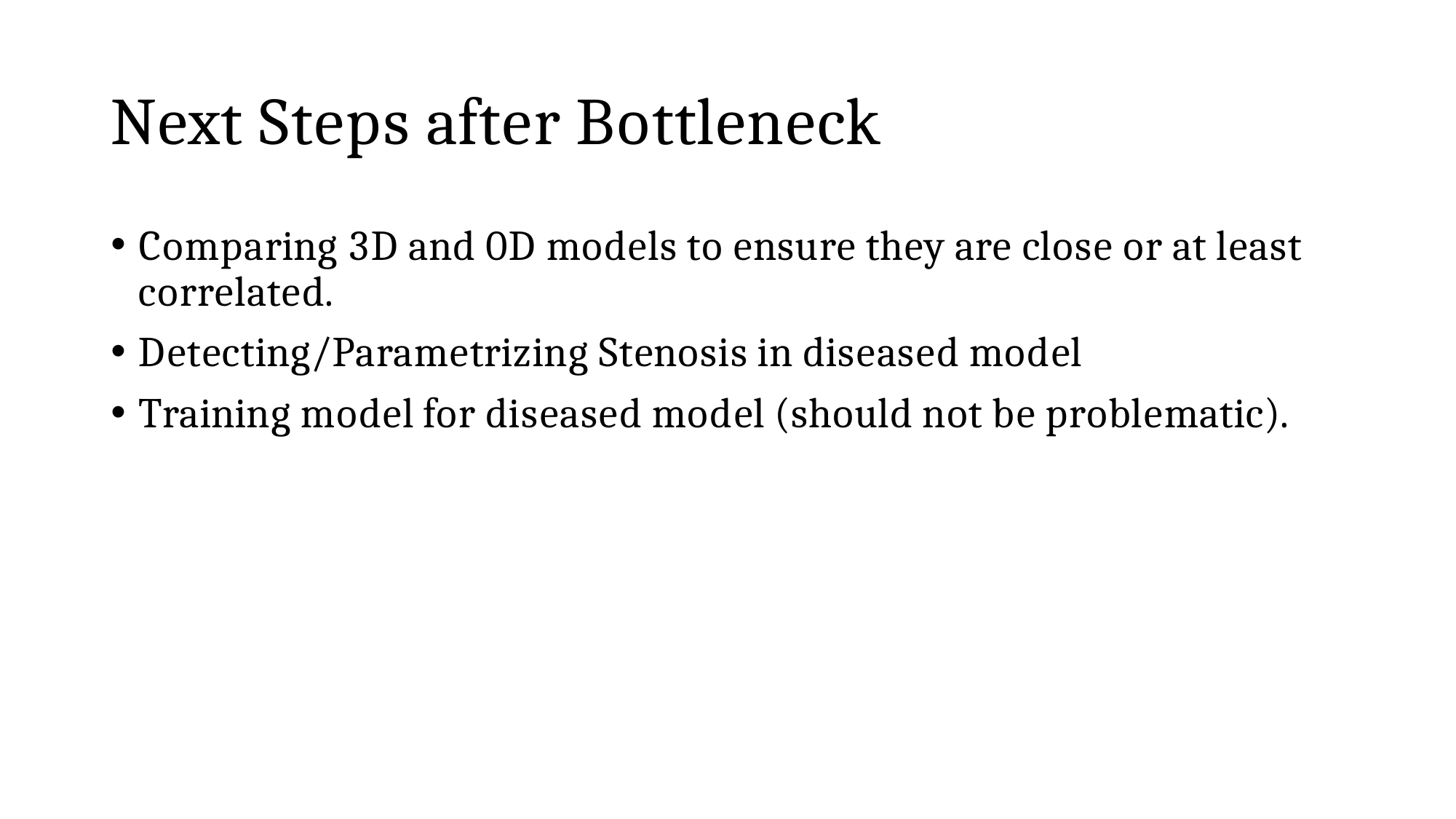

# Next Steps after Bottleneck
Comparing 3D and 0D models to ensure they are close or at least correlated.
Detecting/Parametrizing Stenosis in diseased model
Training model for diseased model (should not be problematic).